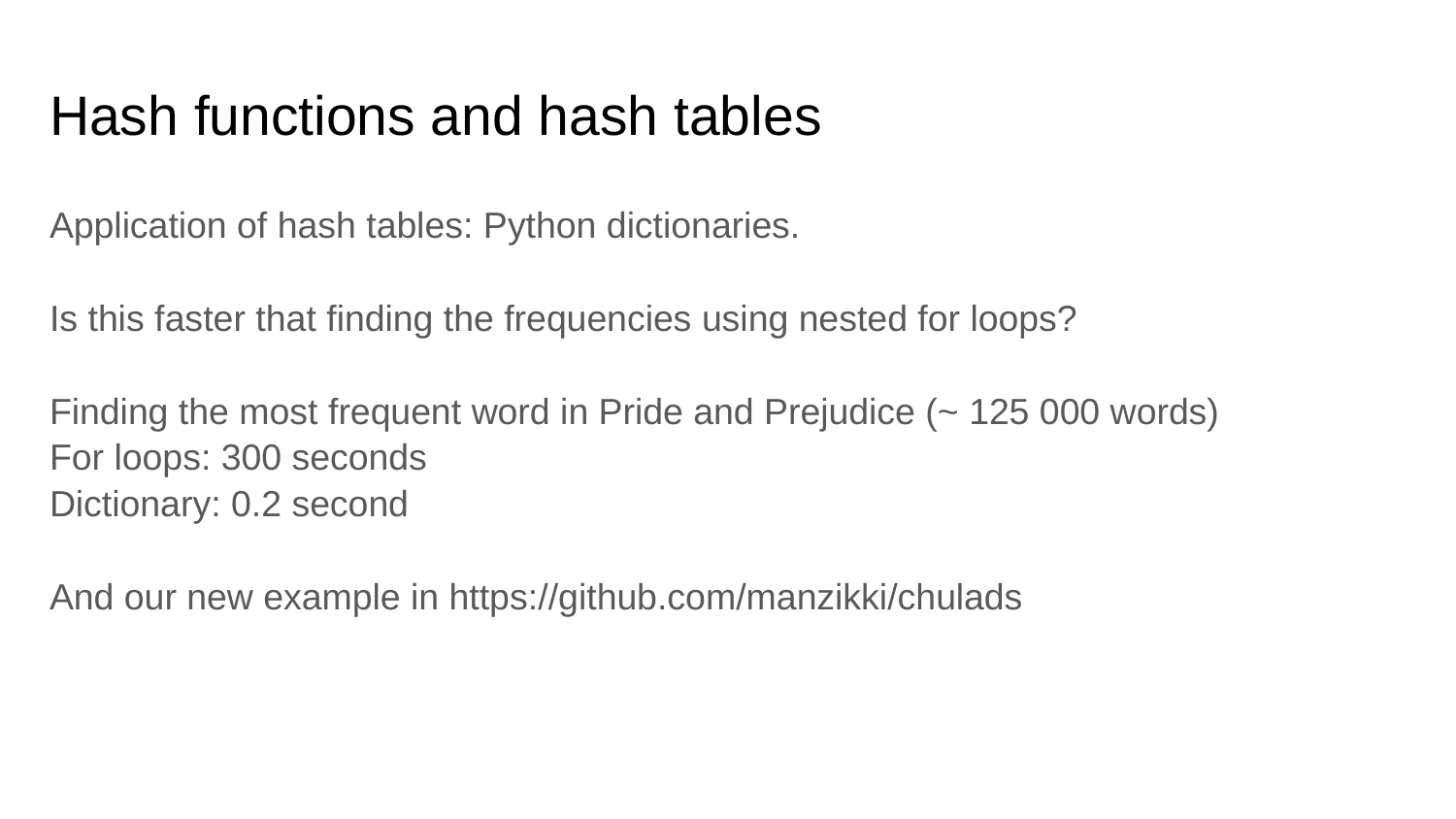

# Hash functions and hash tables
Application of hash tables: Python dictionaries.

Is this faster that finding the frequencies using nested for loops?

Finding the most frequent word in Pride and Prejudice (~ 125 000 words)
For loops: 300 seconds
Dictionary: 0.2 second

And our new example in https://github.com/manzikki/chulads